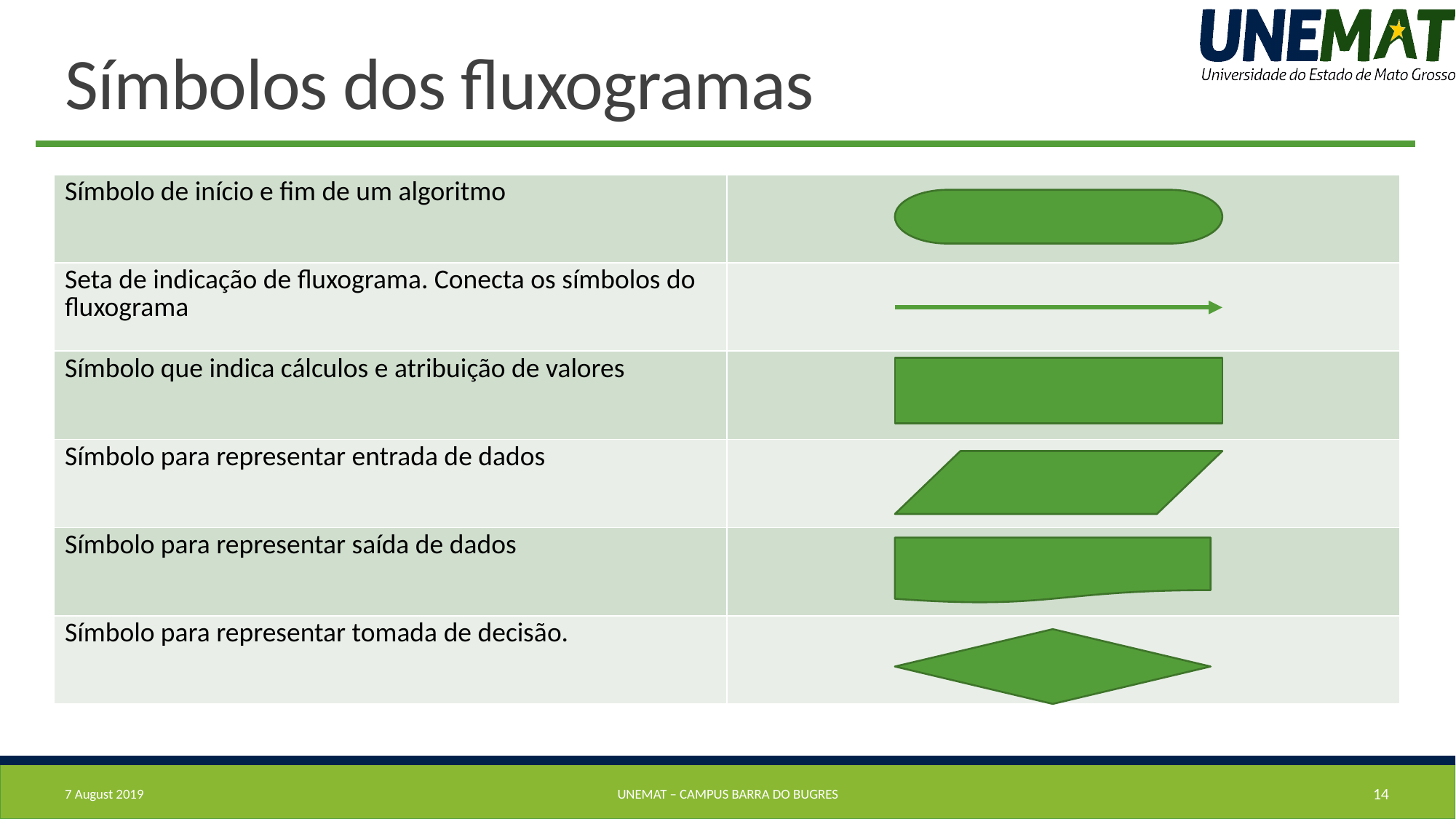

# Símbolos dos fluxogramas
| Símbolo de início e fim de um algoritmo |  |
| --- | --- |
| Seta de indicação de fluxograma. Conecta os símbolos do fluxograma |  |
| Símbolo que indica cálculos e atribuição de valores |  |
| Símbolo para representar entrada de dados |  |
| Símbolo para representar saída de dados |  |
| Símbolo para representar tomada de decisão. |  |

7 August 2019
UNEMAT – Campus barra do bugres
14